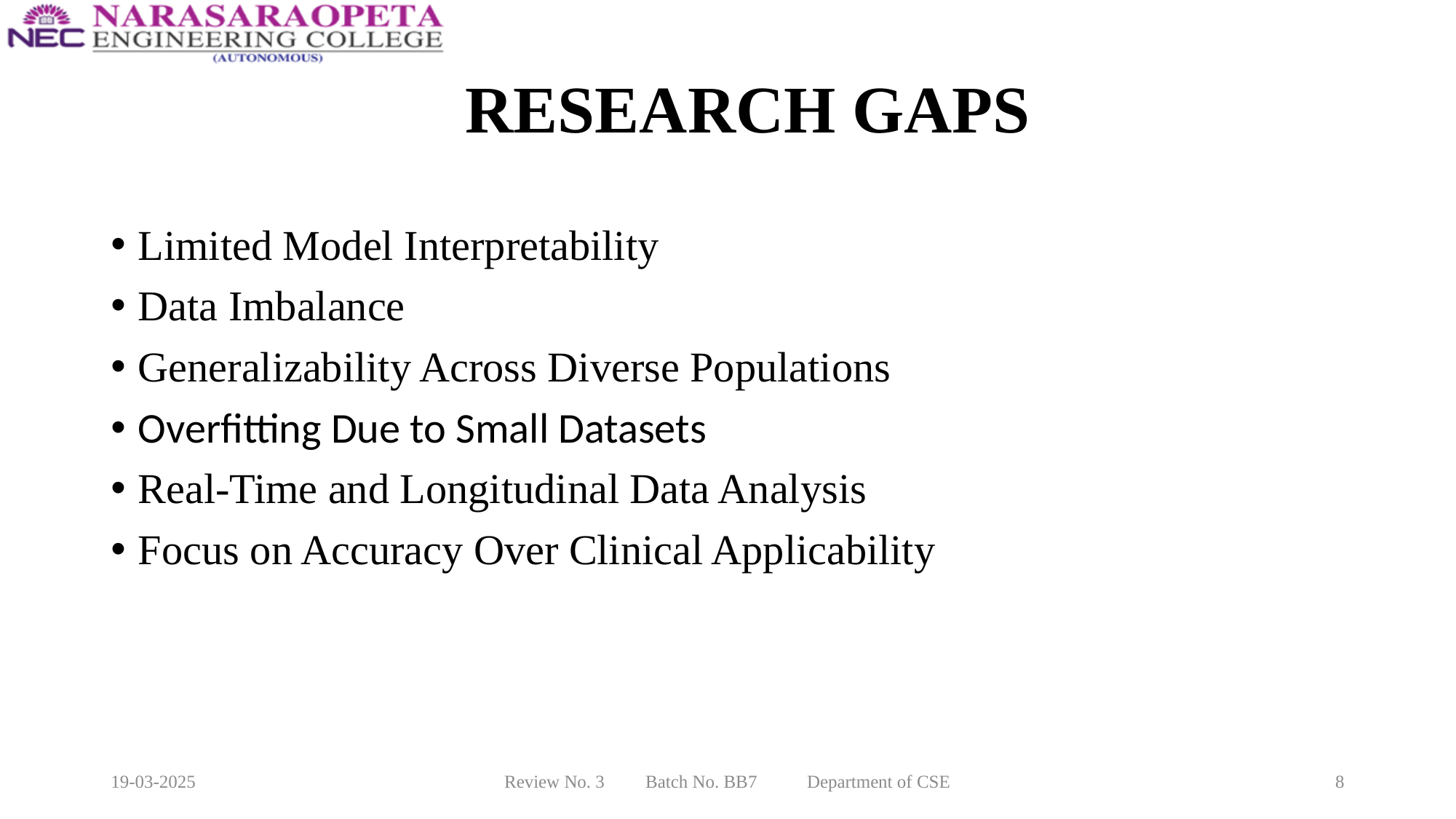

# RESEARCH GAPS
Limited Model Interpretability
Data Imbalance
Generalizability Across Diverse Populations
Overfitting Due to Small Datasets
Real-Time and Longitudinal Data Analysis
Focus on Accuracy Over Clinical Applicability
19-03-2025
Review No. 3         Batch No. BB7           Department of CSE
8